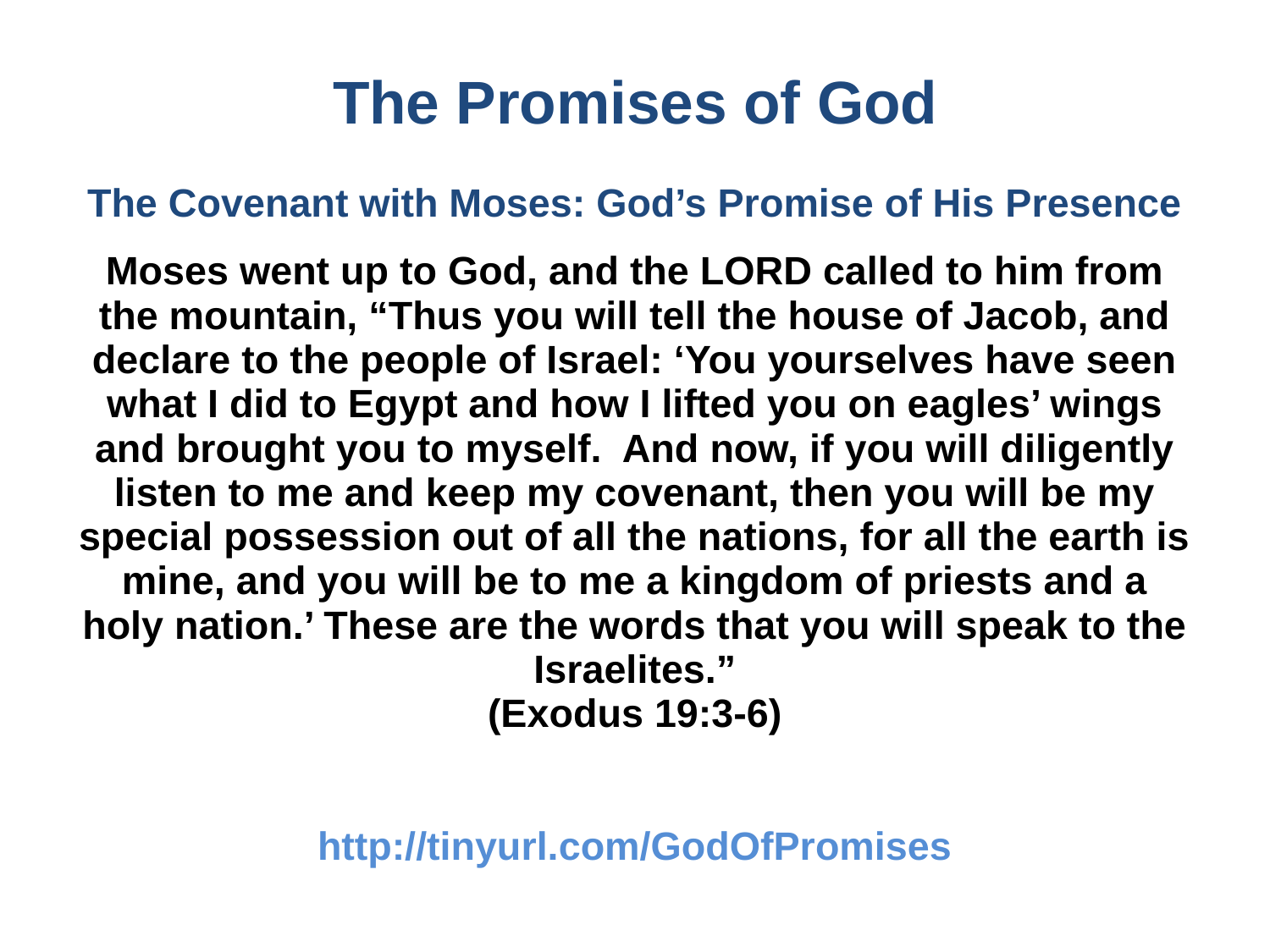

The Promises of God
The Covenant with Moses: God’s Promise of His Presence

Moses went up to God, and the LORD called to him from the mountain, “Thus you will tell the house of Jacob, and declare to the people of Israel: ‘You yourselves have seen what I did to Egypt and how I lifted you on eagles’ wings and brought you to myself.  And now, if you will diligently listen to me and keep my covenant, then you will be my special possession out of all the nations, for all the earth is mine, and you will be to me a kingdom of priests and a holy nation.’ These are the words that you will speak to the Israelites.”
(Exodus 19:3-6)

http://tinyurl.com/GodOfPromises